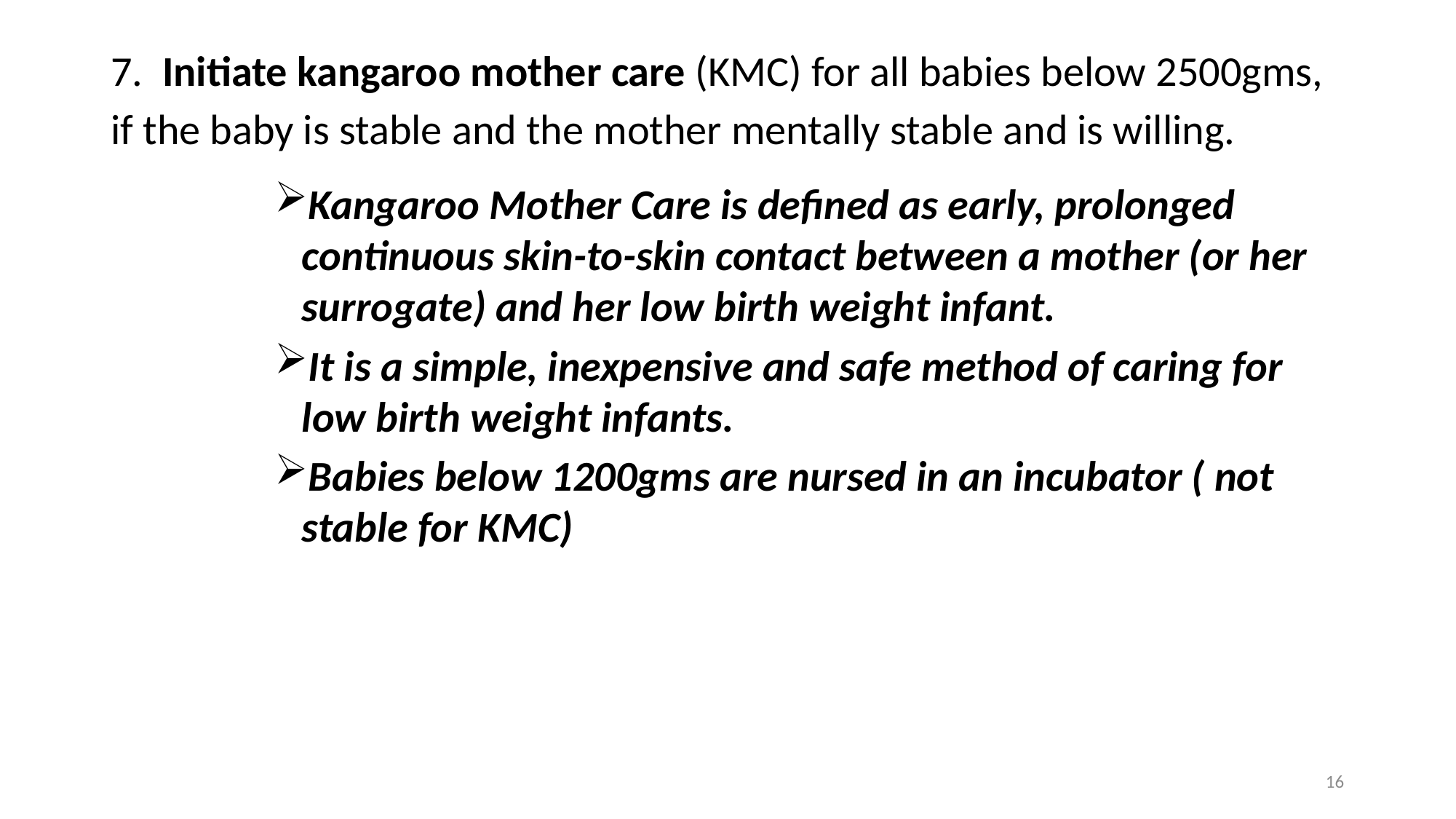

7.  Initiate kangaroo mother care (KMC) for all babies below 2500gms, if the baby is stable and the mother mentally stable and is willing.
Kangaroo Mother Care is defined as early, prolonged continuous skin-to-skin contact between a mother (or her surrogate) and her low birth weight infant.
It is a simple, inexpensive and safe method of caring for low birth weight infants.
Babies below 1200gms are nursed in an incubator ( not stable for KMC)
16